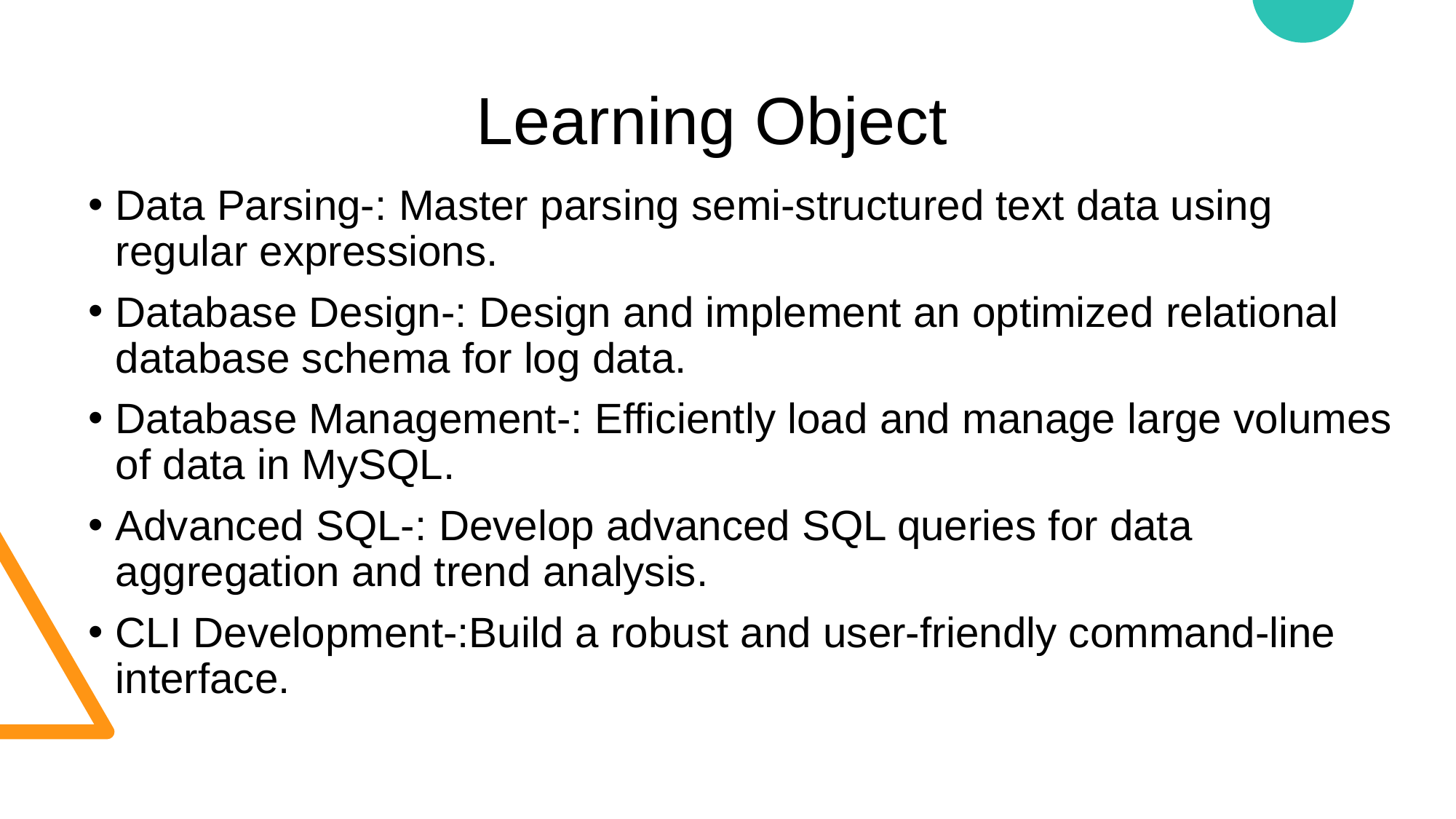

# Learning Object
Data Parsing-: Master parsing semi-structured text data using regular expressions.
Database Design-: Design and implement an optimized relational database schema for log data.
Database Management-: Efficiently load and manage large volumes of data in MySQL.
Advanced SQL-: Develop advanced SQL queries for data aggregation and trend analysis.
CLI Development-:Build a robust and user-friendly command-line interface.